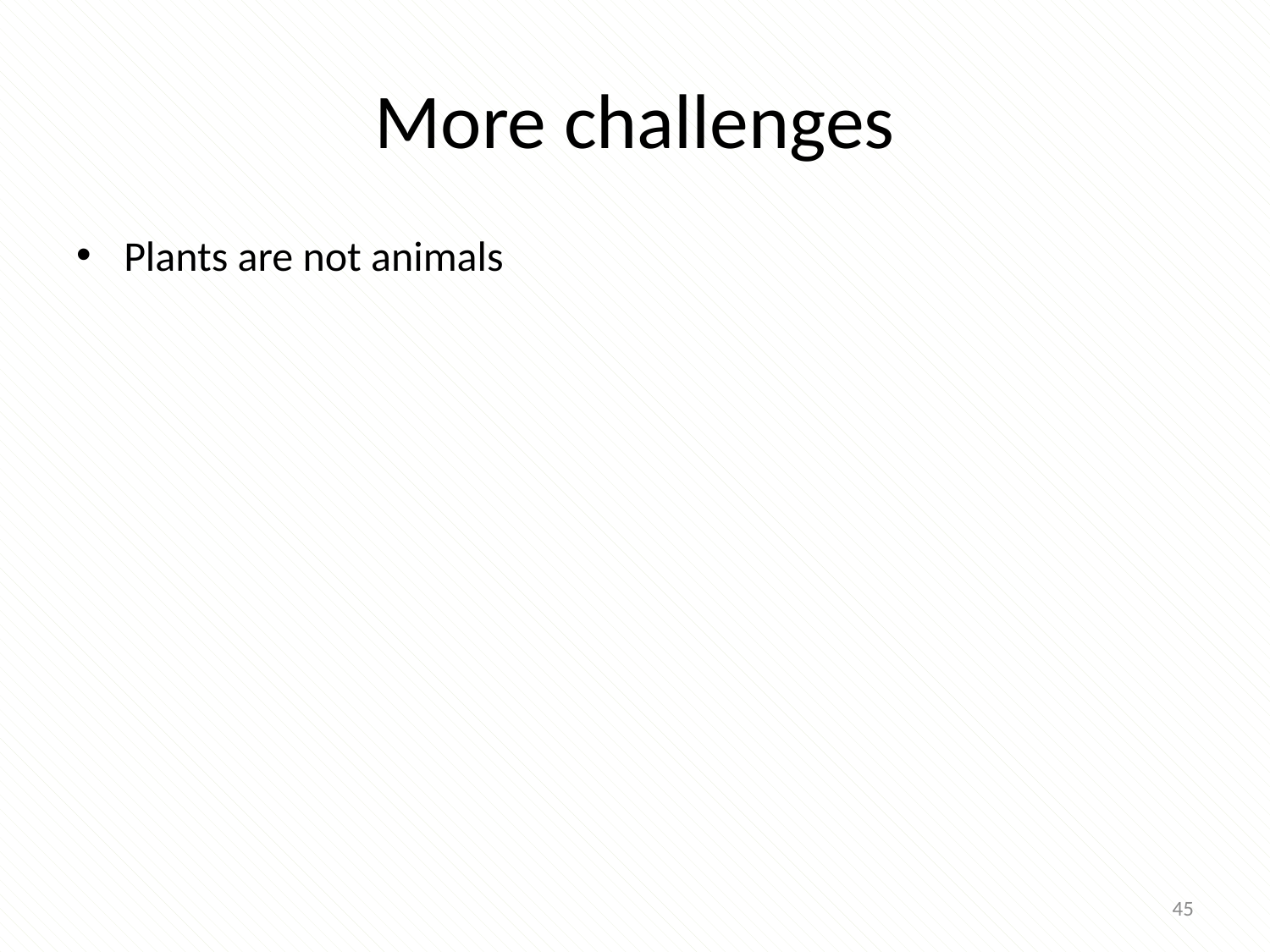

# More challenges
Plants are not animals
45